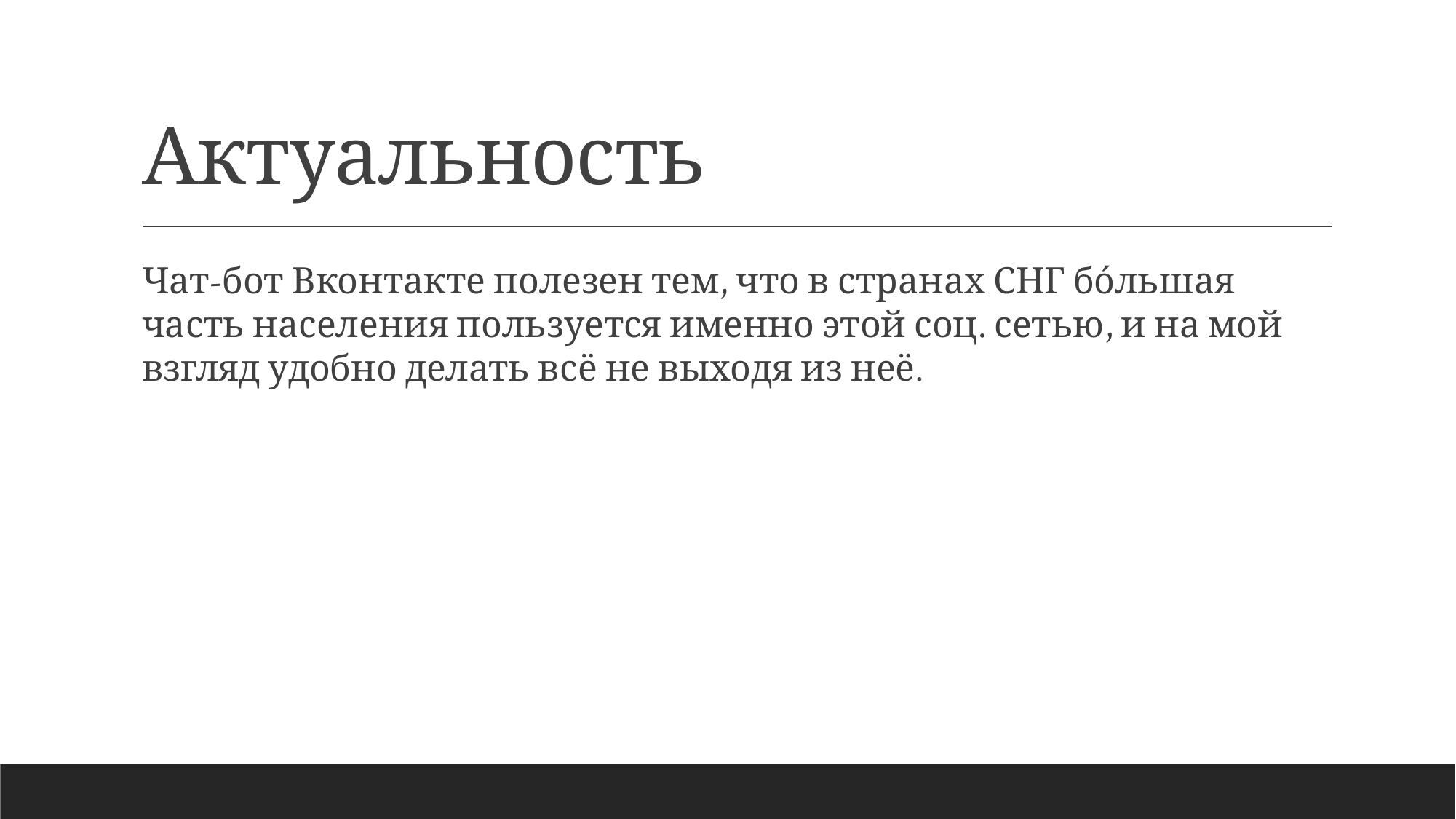

# Актуальность
Чат-бот Вконтакте полезен тем, что в странах СНГ бо́льшая часть населения пользуется именно этой соц. сетью, и на мой взгляд удобно делать всё не выходя из неё.